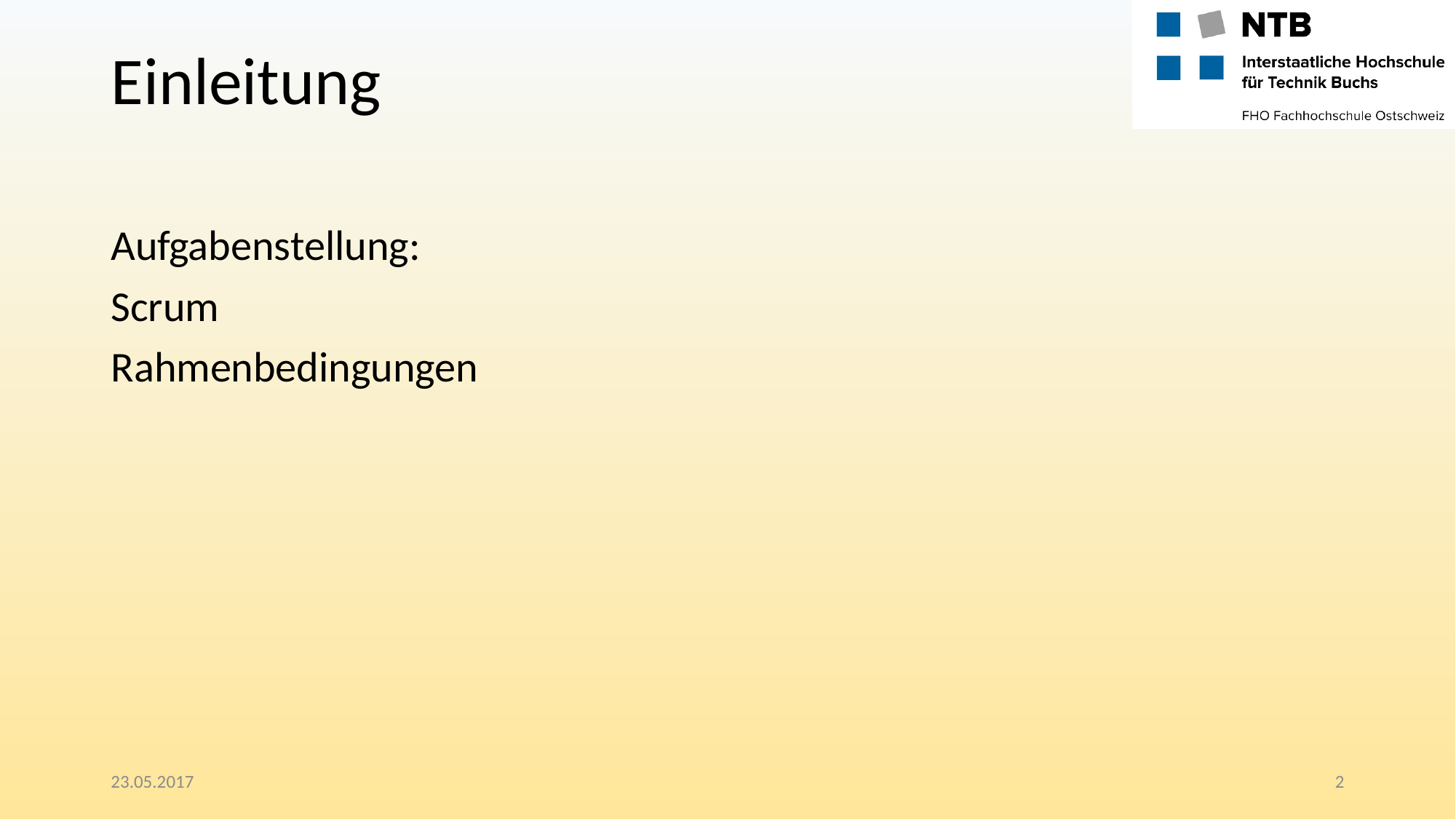

# Einleitung
Aufgabenstellung:
Scrum
Rahmenbedingungen
23.05.2017
2